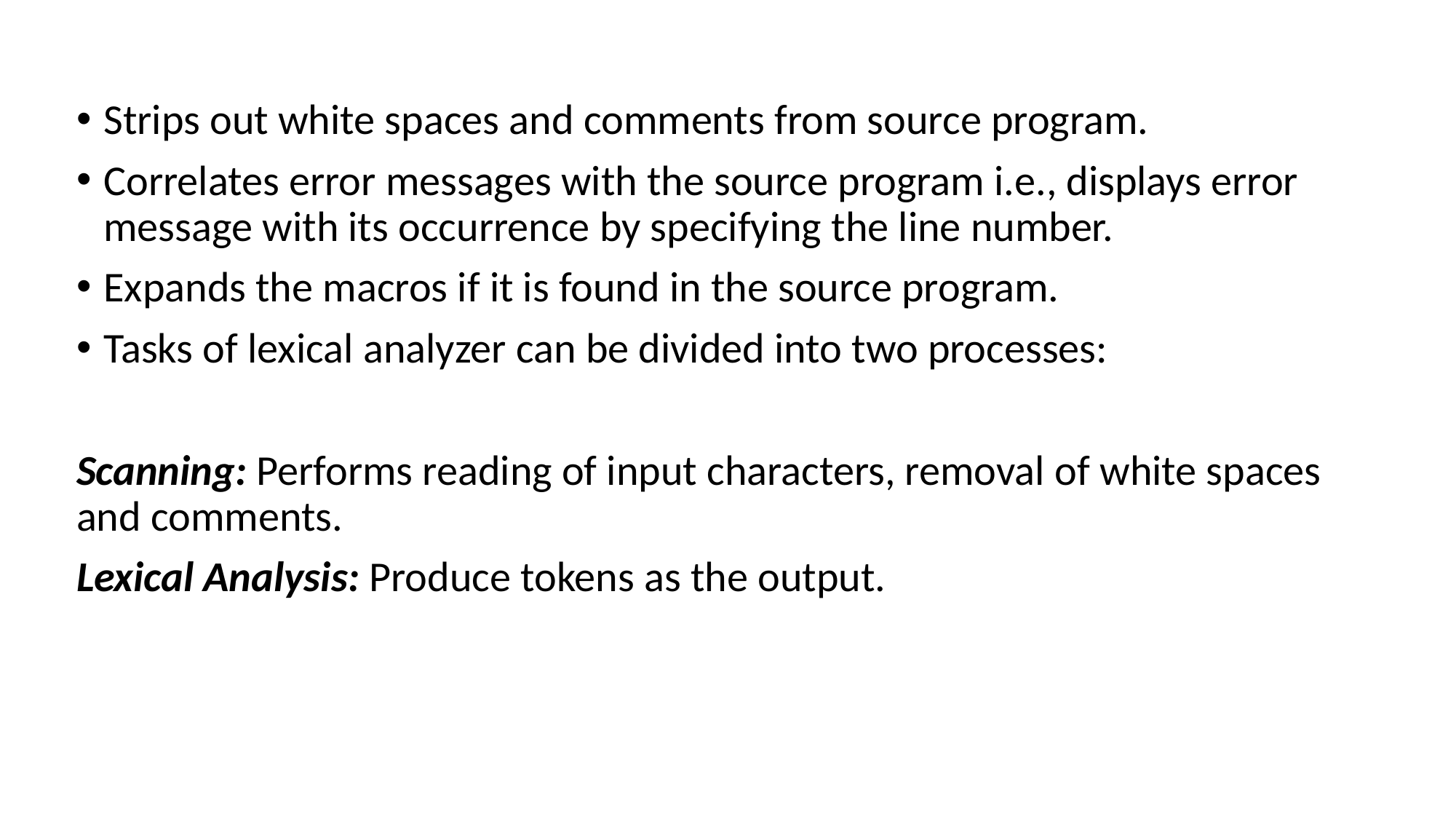

Strips out white spaces and comments from source program.
Correlates error messages with the source program i.e., displays error message with its occurrence by specifying the line number.
Expands the macros if it is found in the source program.
Tasks of lexical analyzer can be divided into two processes:

Scanning: Performs reading of input characters, removal of white spaces and comments.
Lexical Analysis: Produce tokens as the output.